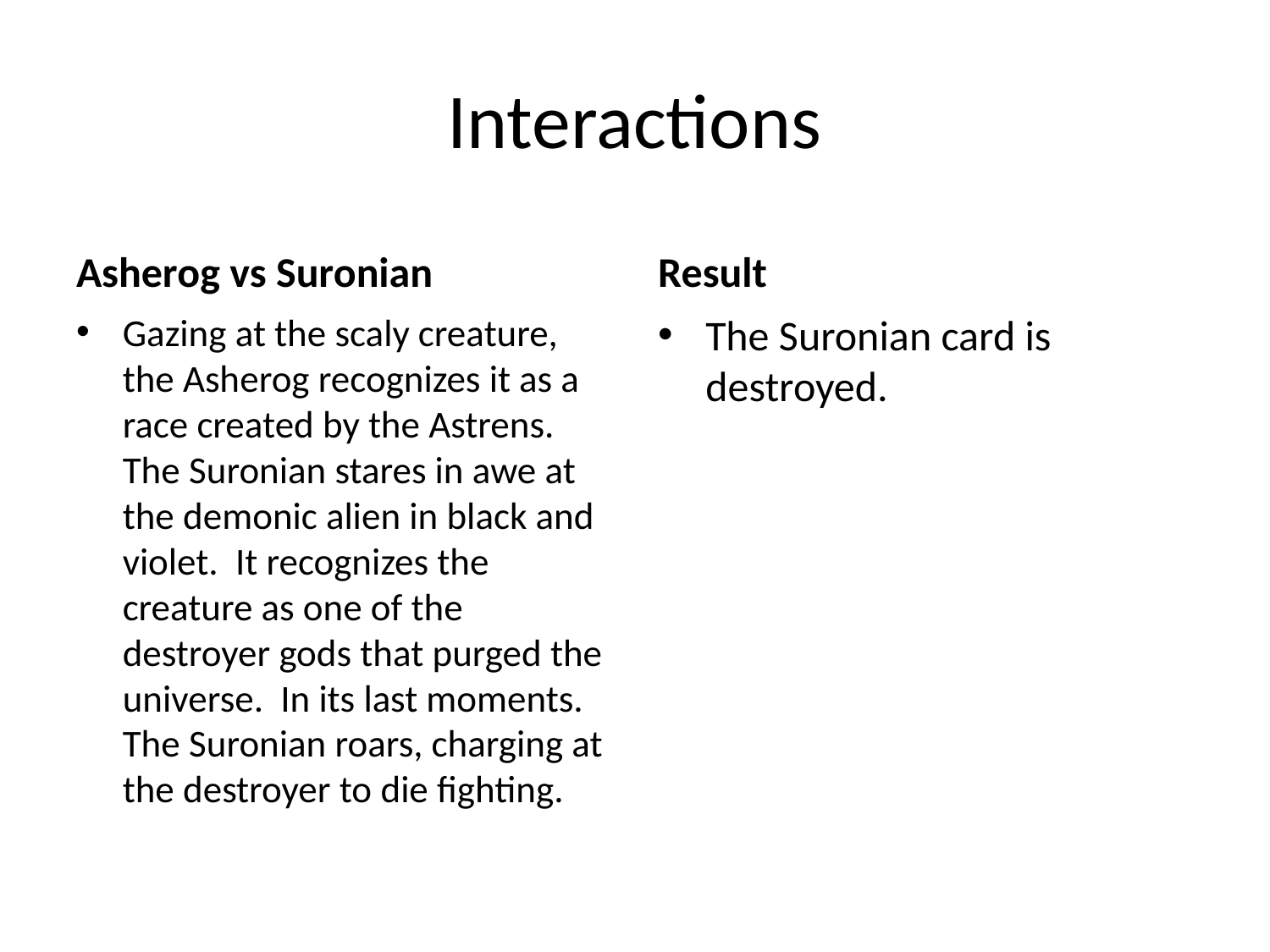

# Interactions
Asherog vs Suronian
Result
Gazing at the scaly creature, the Asherog recognizes it as a race created by the Astrens.  The Suronian stares in awe at the demonic alien in black and violet.  It recognizes the creature as one of the destroyer gods that purged the universe.  In its last moments.  The Suronian roars, charging at the destroyer to die fighting.

The Suronian card is destroyed.